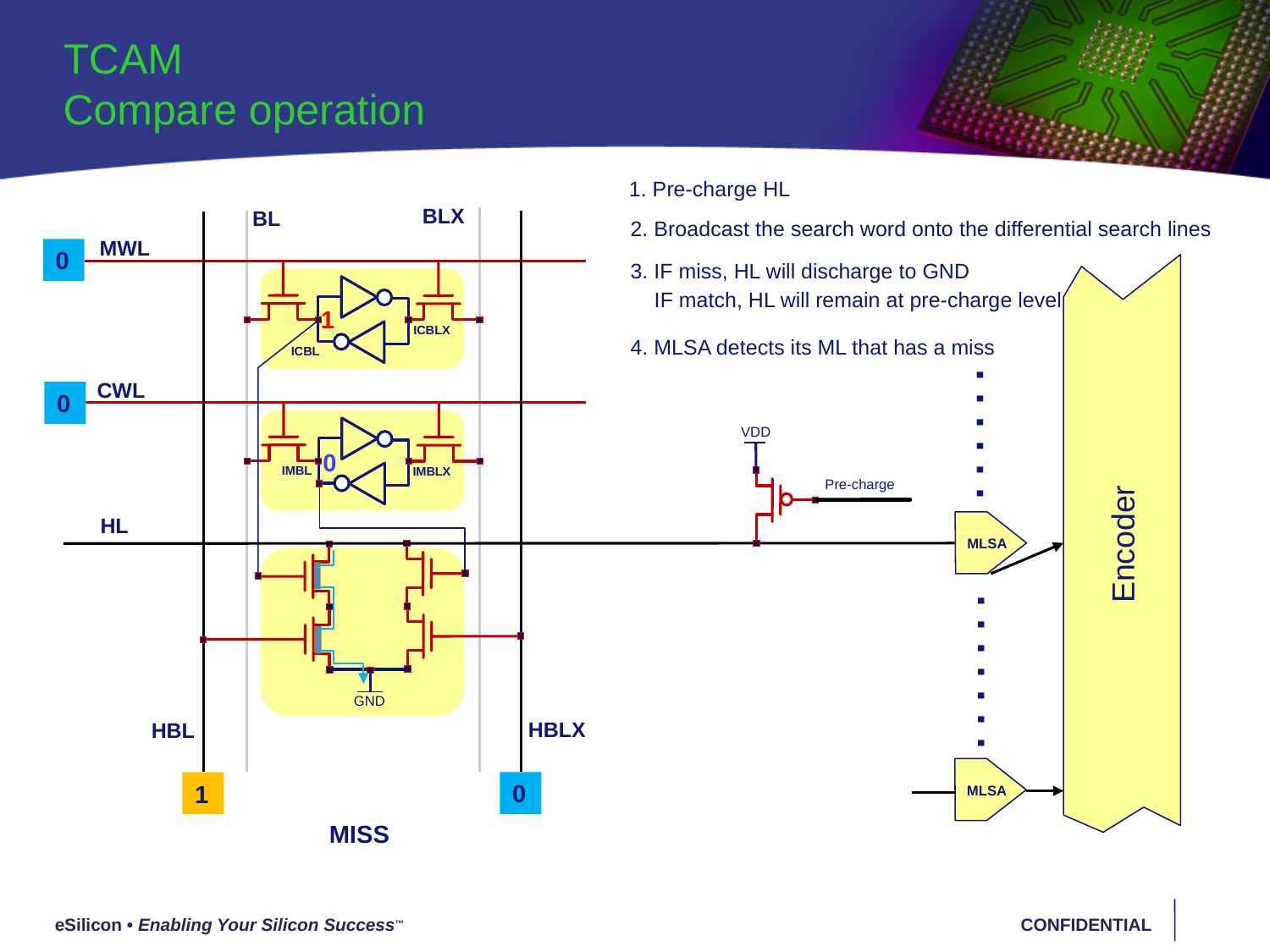

TCAM
Compare operation
1. Pre-charge HL
2. Broadcast the search word onto the differential search lines
3. IF miss, HL will discharge to GND
IF match, HL will remain at pre-charge level
4. MLSA detects its ML that has a miss
BLX
BL
MWL
0

1
ICBLX

ICBL
CWL
0

. . . . . .
VDD
0
IMBL
IMBLX

Pre-charge

Encoder
HL

MLSA

. . . . . . .

GND
HBLX
HBL

MLSA
0
1
MISS